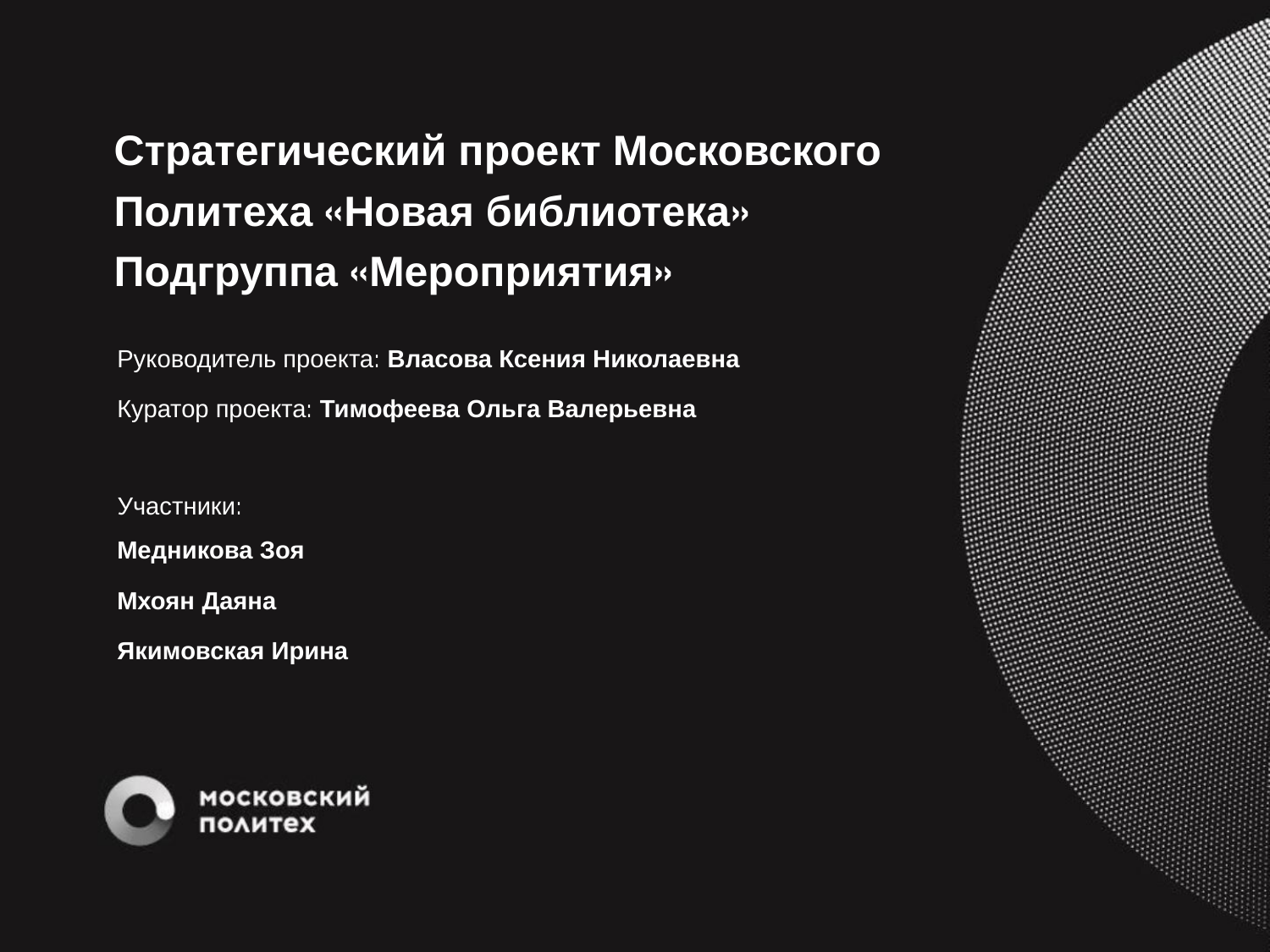

Стратегический проект Московского
Политеха «Новая библиотека»
Подгруппа «Мероприятия»
Руководитель проекта: Власова Ксения Николаевна
Куратор проекта: Тимофеева Ольга Валерьевна
Участники:
Медникова Зоя
Мхоян Даяна
Якимовская Ирина